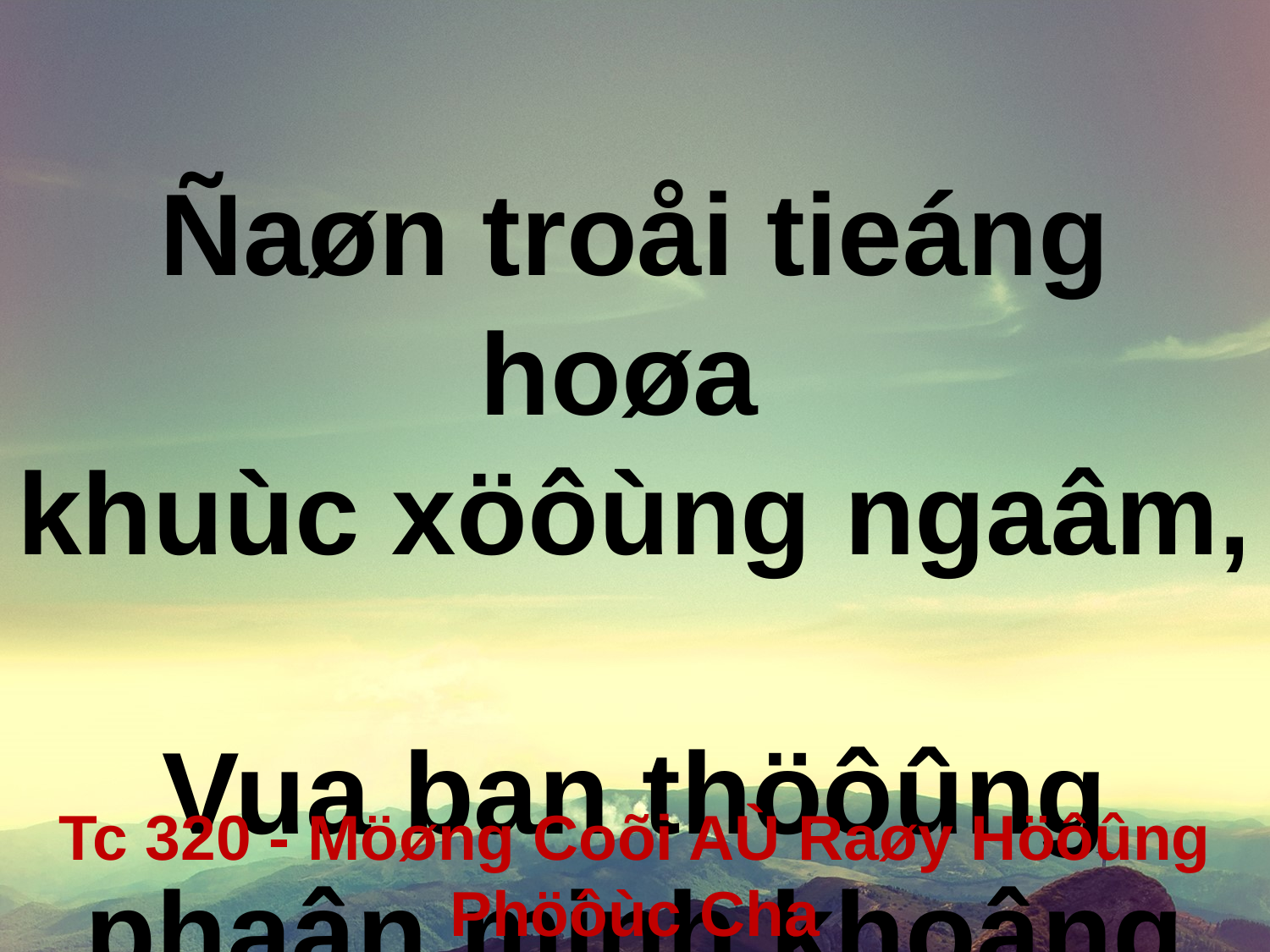

Ñaøn troåi tieáng hoøa
khuùc xöôùng ngaâm,
Vua ban thöôûng phaân minh khoâng laàm.
Tc 320 - Möøng Coõi AÙ Raøy Höôûng Phöôùc Cha